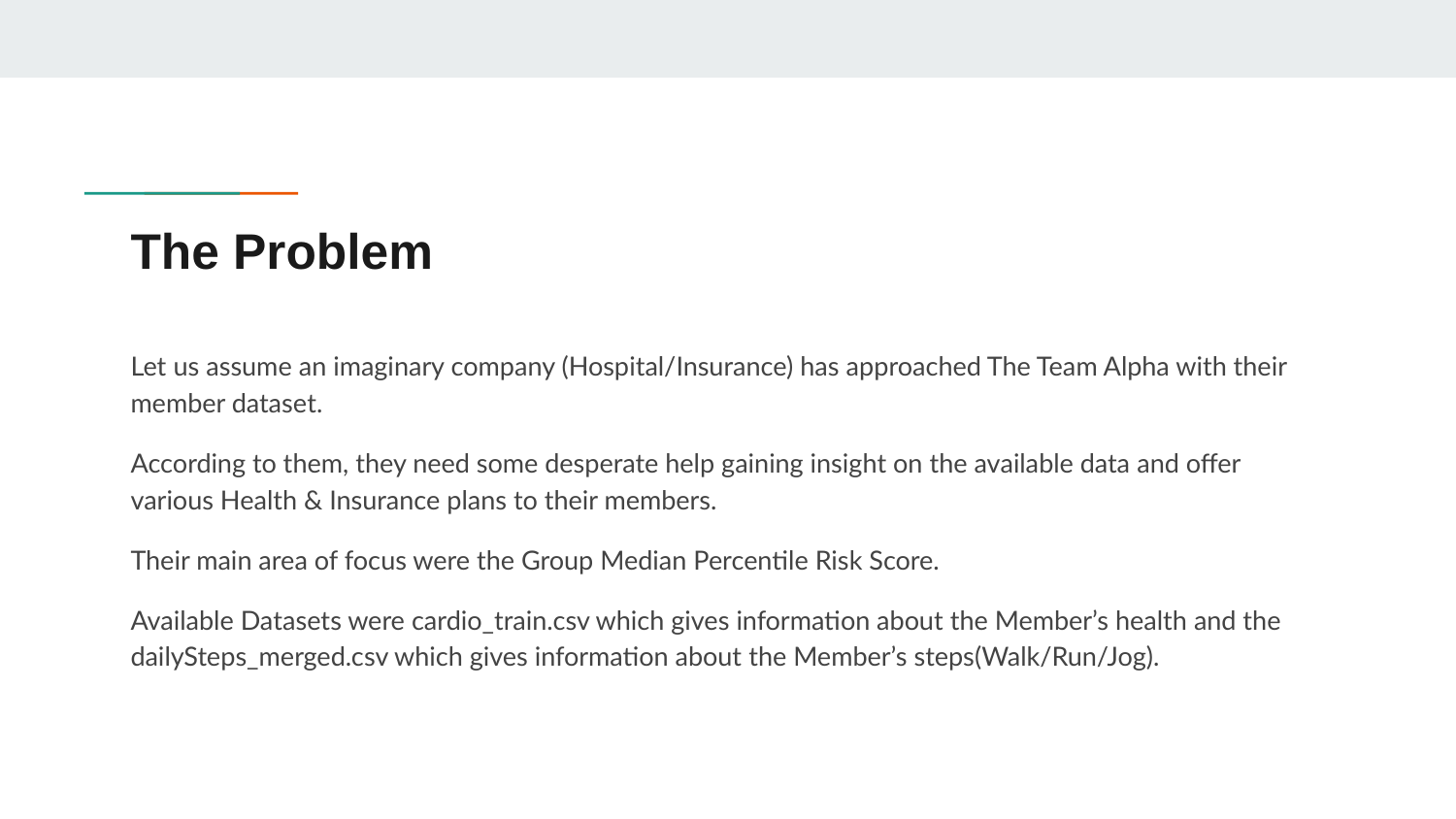

# The Problem
Let us assume an imaginary company (Hospital/Insurance) has approached The Team Alpha with their member dataset.
According to them, they need some desperate help gaining insight on the available data and offer various Health & Insurance plans to their members.
Their main area of focus were the Group Median Percentile Risk Score.
Available Datasets were cardio_train.csv which gives information about the Member’s health and the dailySteps_merged.csv which gives information about the Member’s steps(Walk/Run/Jog).